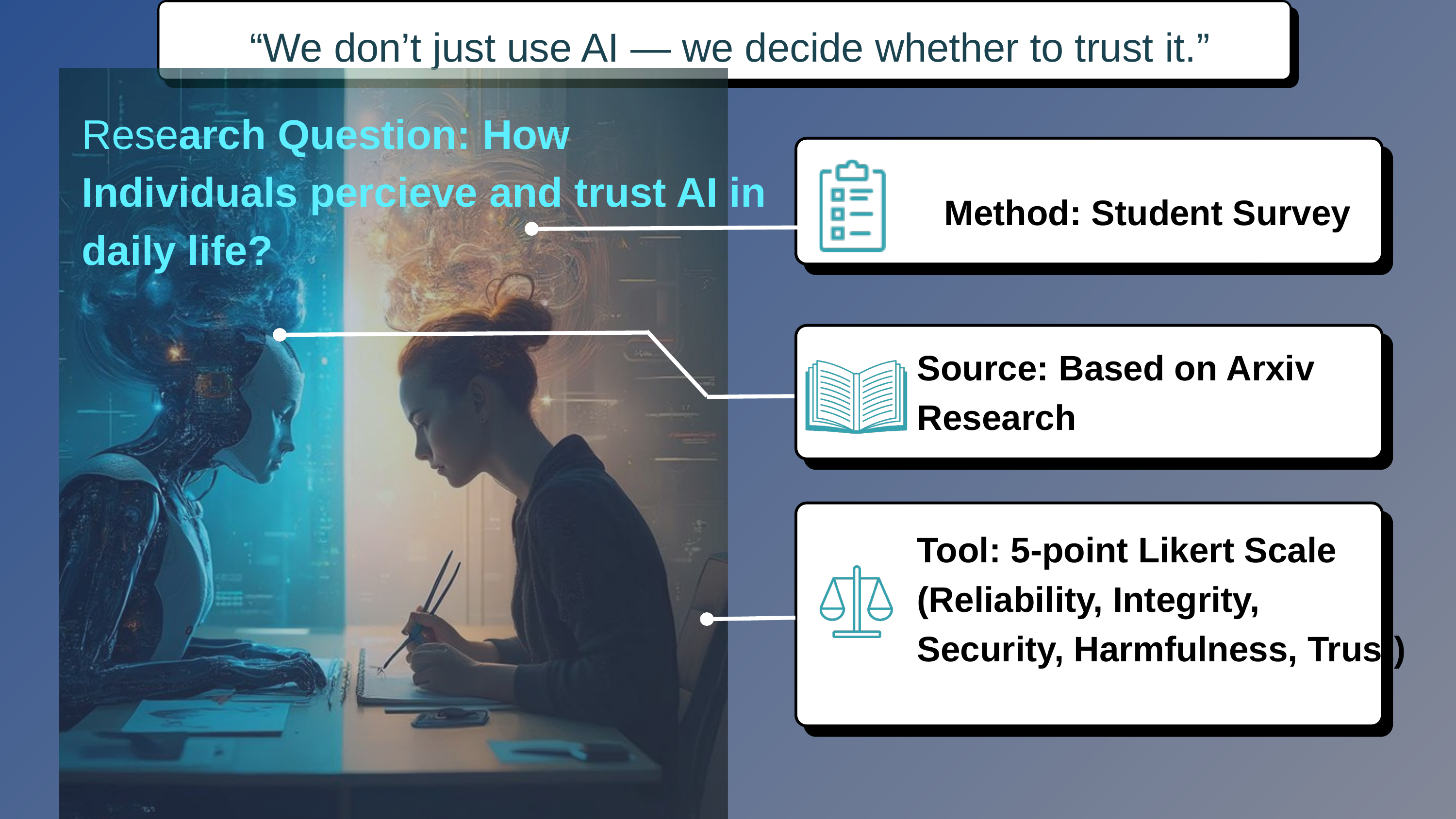

“We don’t just use AI — we decide whether to trust it.”

Research Question: How Individuals percieve and trust AI in daily life?

Method: Student Survey

Source: Based on Arxiv Research

Tool: 5-point Likert Scale (Reliability, Integrity, Security, Harmfulness, Trust)